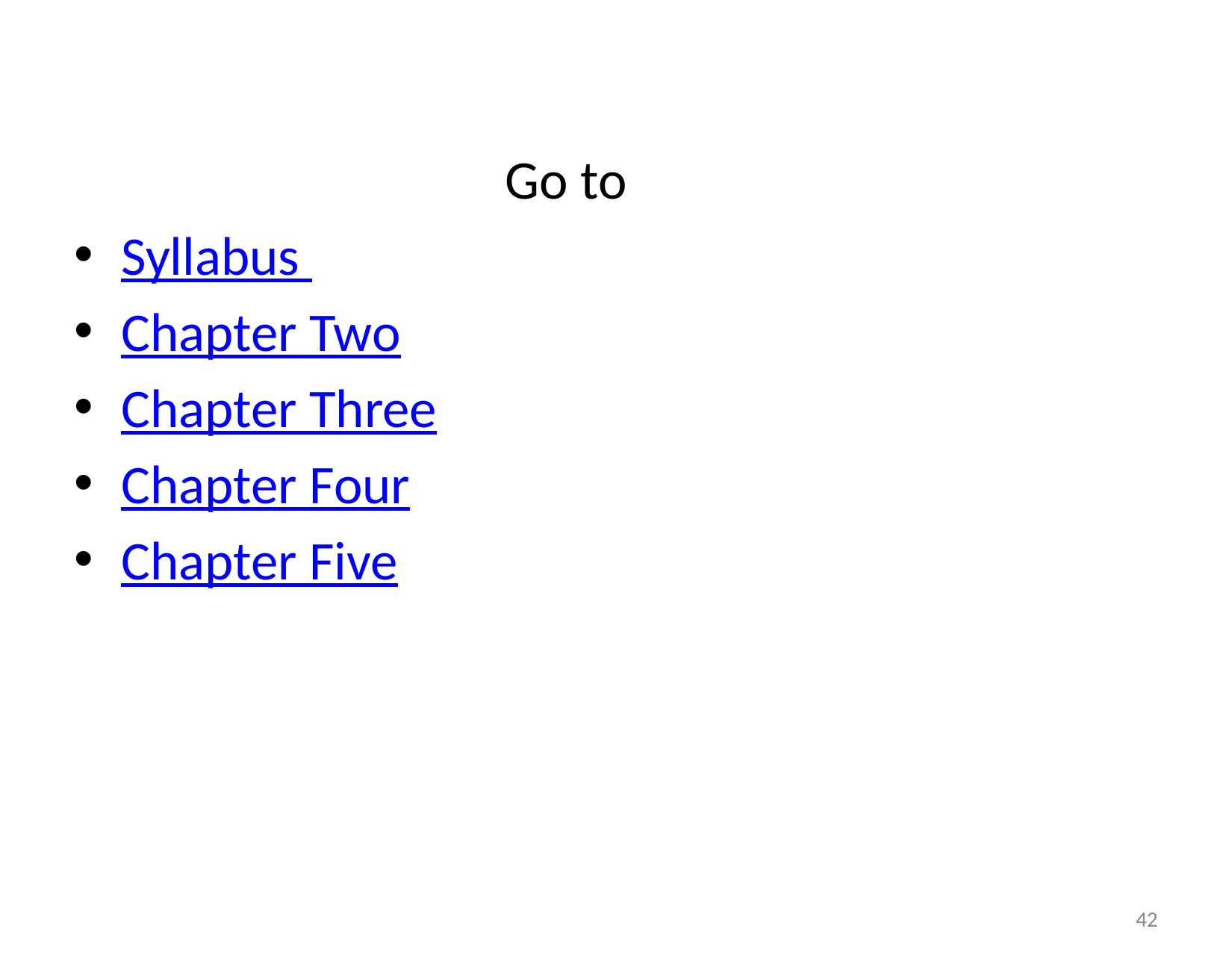

Go to
Syllabus
Chapter Two
Chapter Three
Chapter Four
Chapter Five
42